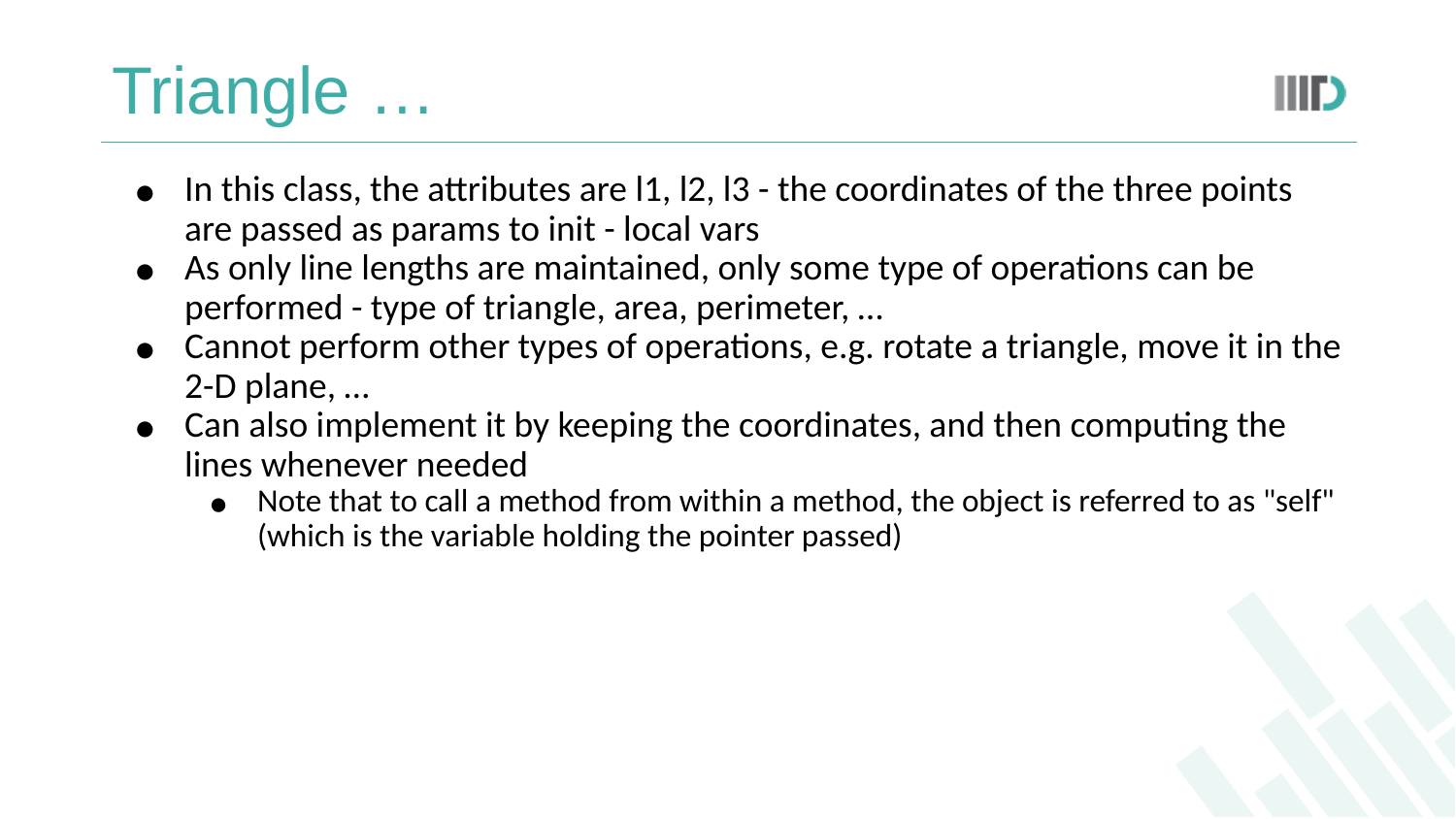

# Triangle …
In this class, the attributes are l1, l2, l3 - the coordinates of the three points are passed as params to init - local vars
As only line lengths are maintained, only some type of operations can be performed - type of triangle, area, perimeter, …
Cannot perform other types of operations, e.g. rotate a triangle, move it in the 2-D plane, …
Can also implement it by keeping the coordinates, and then computing the lines whenever needed
Note that to call a method from within a method, the object is referred to as "self" (which is the variable holding the pointer passed)